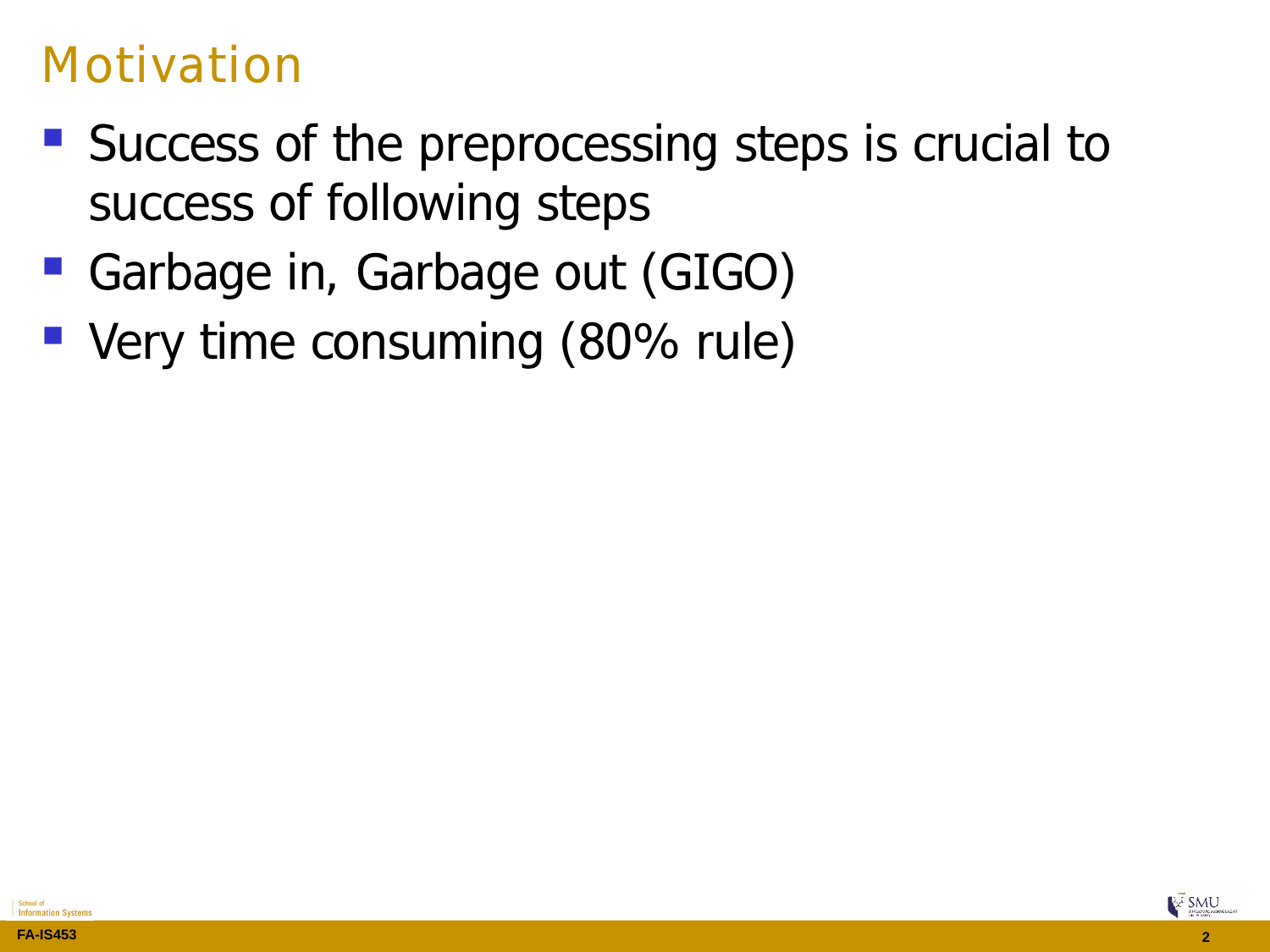

# Motivation
Success of the preprocessing steps is crucial to success of following steps
Garbage in, Garbage out (GIGO)
Very time consuming (80% rule)

2